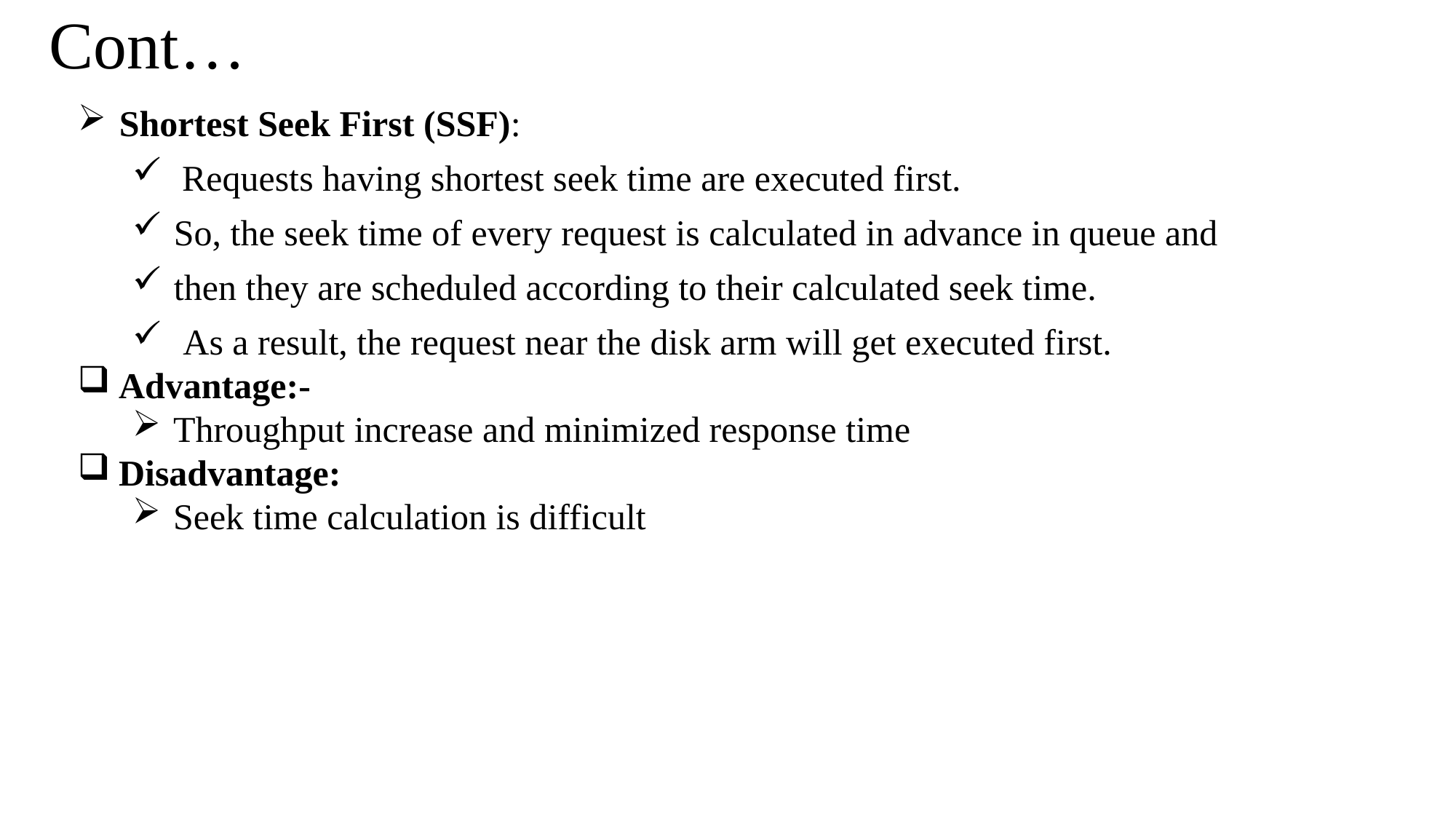

# Cont…
Shortest Seek First (SSF):
 Requests having shortest seek time are executed first.
So, the seek time of every request is calculated in advance in queue and
then they are scheduled according to their calculated seek time.
 As a result, the request near the disk arm will get executed first.
Advantage:-
Throughput increase and minimized response time
Disadvantage:
Seek time calculation is difficult